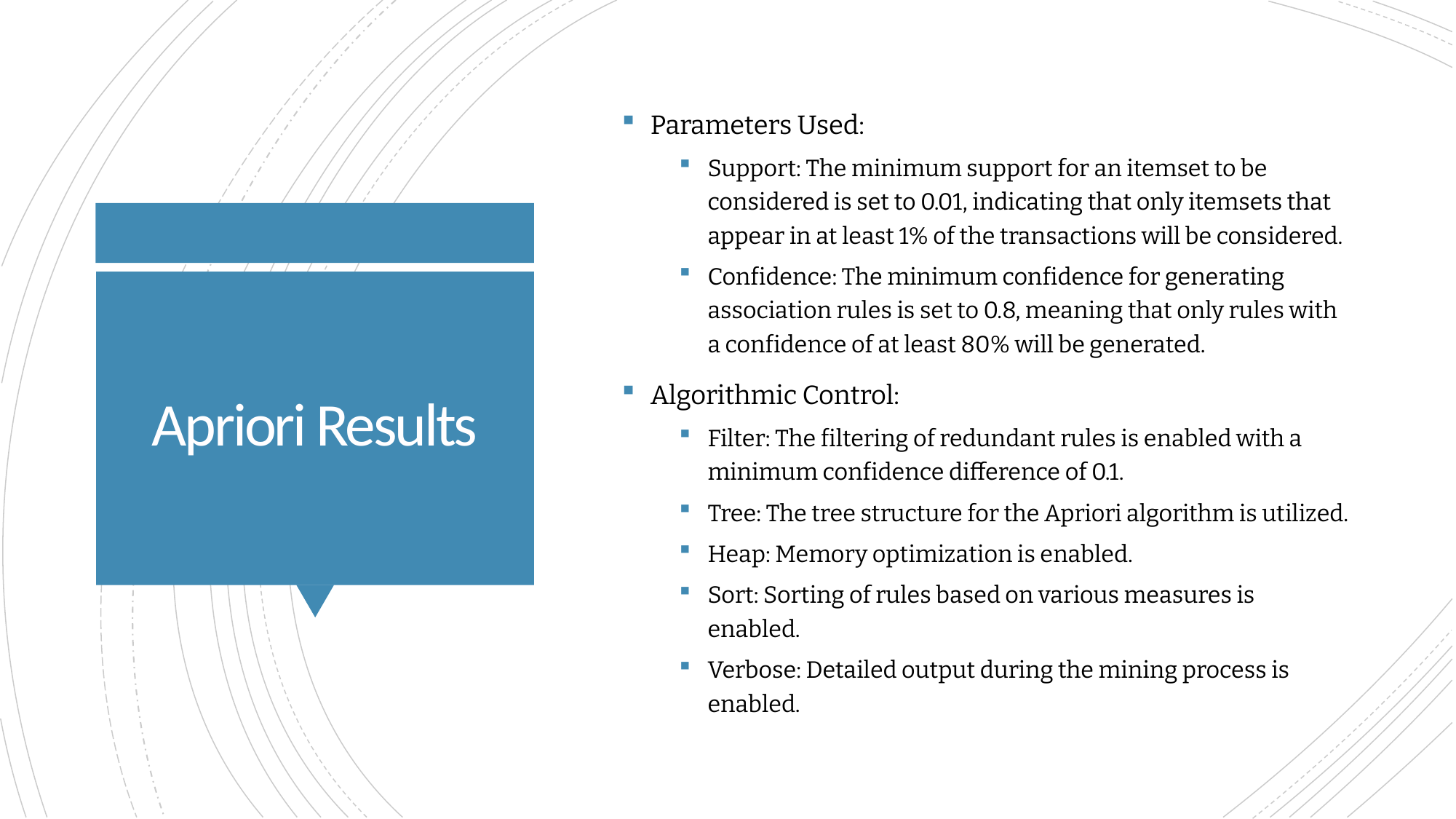

Parameters Used:
Support: The minimum support for an itemset to be considered is set to 0.01, indicating that only itemsets that appear in at least 1% of the transactions will be considered.
Confidence: The minimum confidence for generating association rules is set to 0.8, meaning that only rules with a confidence of at least 80% will be generated.
Algorithmic Control:
Filter: The filtering of redundant rules is enabled with a minimum confidence difference of 0.1.
Tree: The tree structure for the Apriori algorithm is utilized.
Heap: Memory optimization is enabled.
Sort: Sorting of rules based on various measures is enabled.
Verbose: Detailed output during the mining process is enabled.
# Apriori Results